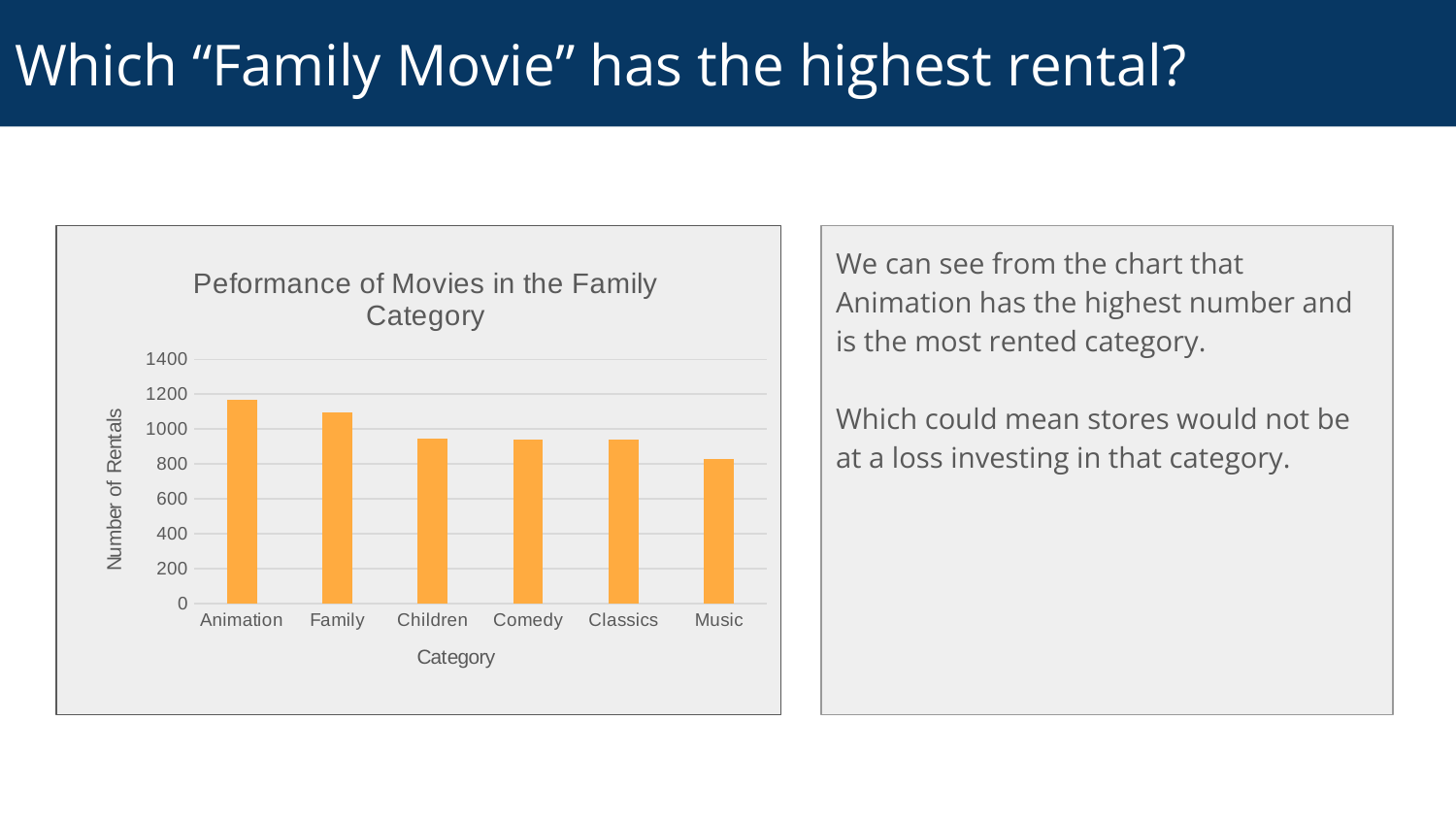

# Which “Family Movie” has the highest rental?

We can see from the chart that Animation has the highest number and is the most rented category.
Which could mean stores would not be at a loss investing in that category.

### Chart: Peformance of Movies in the Family Category

| Category | total_rental_count |
|---|---|
| Animation | 1166.0 |
| Family | 1096.0 |
| Children | 945.0 |
| Comedy | 941.0 |
| Classics | 939.0 |
| Music | 830.0 |